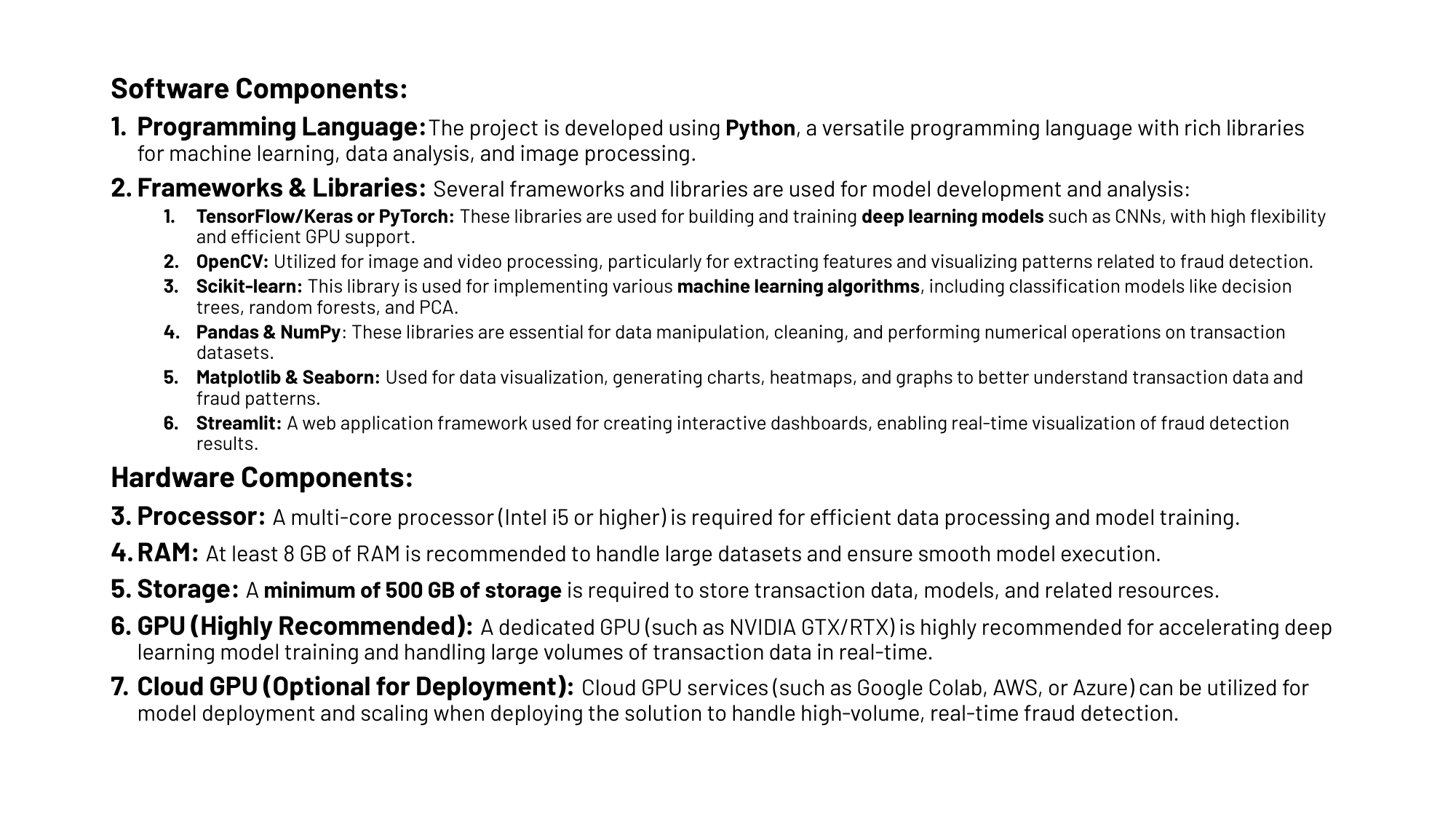

Software Components:
Programming Language:The project is developed using Python, a versatile programming language with rich libraries   for machine learning, data analysis, and image processing.
Frameworks & Libraries: Several frameworks and libraries are used for model development and analysis:
TensorFlow/Keras or PyTorch: These libraries are used for building and training deep learning models such as CNNs, with high flexibility and efficient GPU support.
OpenCV: Utilized for image and video processing, particularly for extracting features and visualizing patterns related to fraud detection.
Scikit-learn: This library is used for implementing various machine learning algorithms, including classification models like decision trees, random forests, and PCA.
Pandas & NumPy: These libraries are essential for data manipulation, cleaning, and performing numerical operations on transaction datasets.
Matplotlib & Seaborn: Used for data visualization, generating charts, heatmaps, and graphs to better understand transaction data and fraud patterns.
Streamlit: A web application framework used for creating interactive dashboards, enabling real-time visualization of fraud detection results.
Hardware Components:
Processor: A multi-core processor (Intel i5 or higher) is required for efficient data processing and model training.
RAM: At least 8 GB of RAM is recommended to handle large datasets and ensure smooth model execution.
Storage: A minimum of 500 GB of storage is required to store transaction data, models, and related resources.
GPU (Highly Recommended): A dedicated GPU (such as NVIDIA GTX/RTX) is highly recommended for accelerating deep learning model training and handling large volumes of transaction data in real-time.
Cloud GPU (Optional for Deployment): Cloud GPU services (such as Google Colab, AWS, or Azure) can be utilized for model deployment and scaling when deploying the solution to handle high-volume, real-time fraud detection.